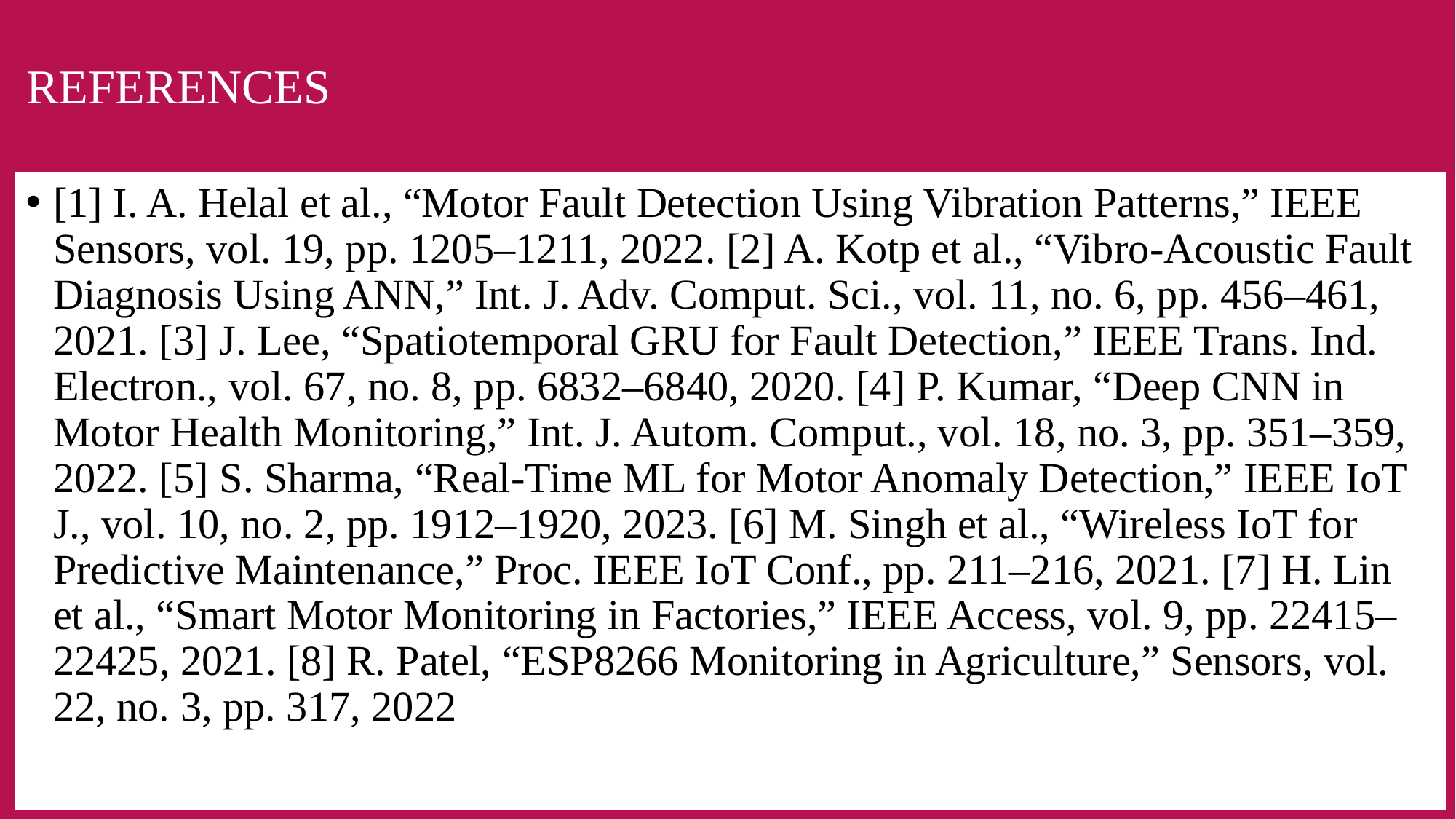

# REFERENCES
[1] I. A. Helal et al., “Motor Fault Detection Using Vibration Patterns,” IEEE Sensors, vol. 19, pp. 1205–1211, 2022. [2] A. Kotp et al., “Vibro-Acoustic Fault Diagnosis Using ANN,” Int. J. Adv. Comput. Sci., vol. 11, no. 6, pp. 456–461, 2021. [3] J. Lee, “Spatiotemporal GRU for Fault Detection,” IEEE Trans. Ind. Electron., vol. 67, no. 8, pp. 6832–6840, 2020. [4] P. Kumar, “Deep CNN in Motor Health Monitoring,” Int. J. Autom. Comput., vol. 18, no. 3, pp. 351–359, 2022. [5] S. Sharma, “Real-Time ML for Motor Anomaly Detection,” IEEE IoT J., vol. 10, no. 2, pp. 1912–1920, 2023. [6] M. Singh et al., “Wireless IoT for Predictive Maintenance,” Proc. IEEE IoT Conf., pp. 211–216, 2021. [7] H. Lin et al., “Smart Motor Monitoring in Factories,” IEEE Access, vol. 9, pp. 22415–22425, 2021. [8] R. Patel, “ESP8266 Monitoring in Agriculture,” Sensors, vol. 22, no. 3, pp. 317, 2022